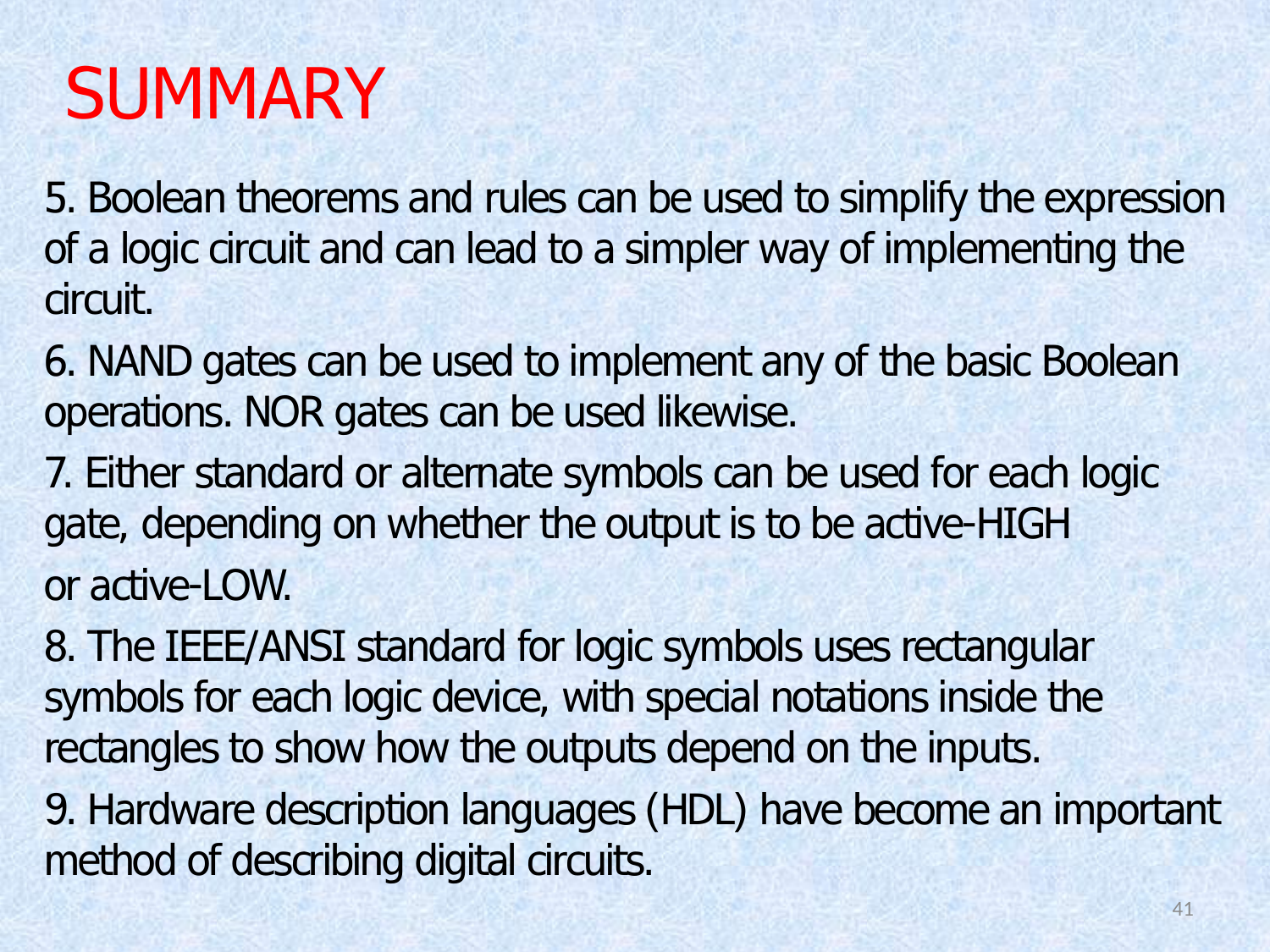

SUMMARY
5. Boolean theorems and rules can be used to simplify the expression of a logic circuit and can lead to a simpler way of implementing the circuit.
6. NAND gates can be used to implement any of the basic Boolean operations. NOR gates can be used likewise.
7. Either standard or alternate symbols can be used for each logic gate, depending on whether the output is to be active-HIGH
or active-LOW.
8. The IEEE/ANSI standard for logic symbols uses rectangular symbols for each logic device, with special notations inside the rectangles to show how the outputs depend on the inputs.
9. Hardware description languages (HDL) have become an important method of describing digital circuits.
41